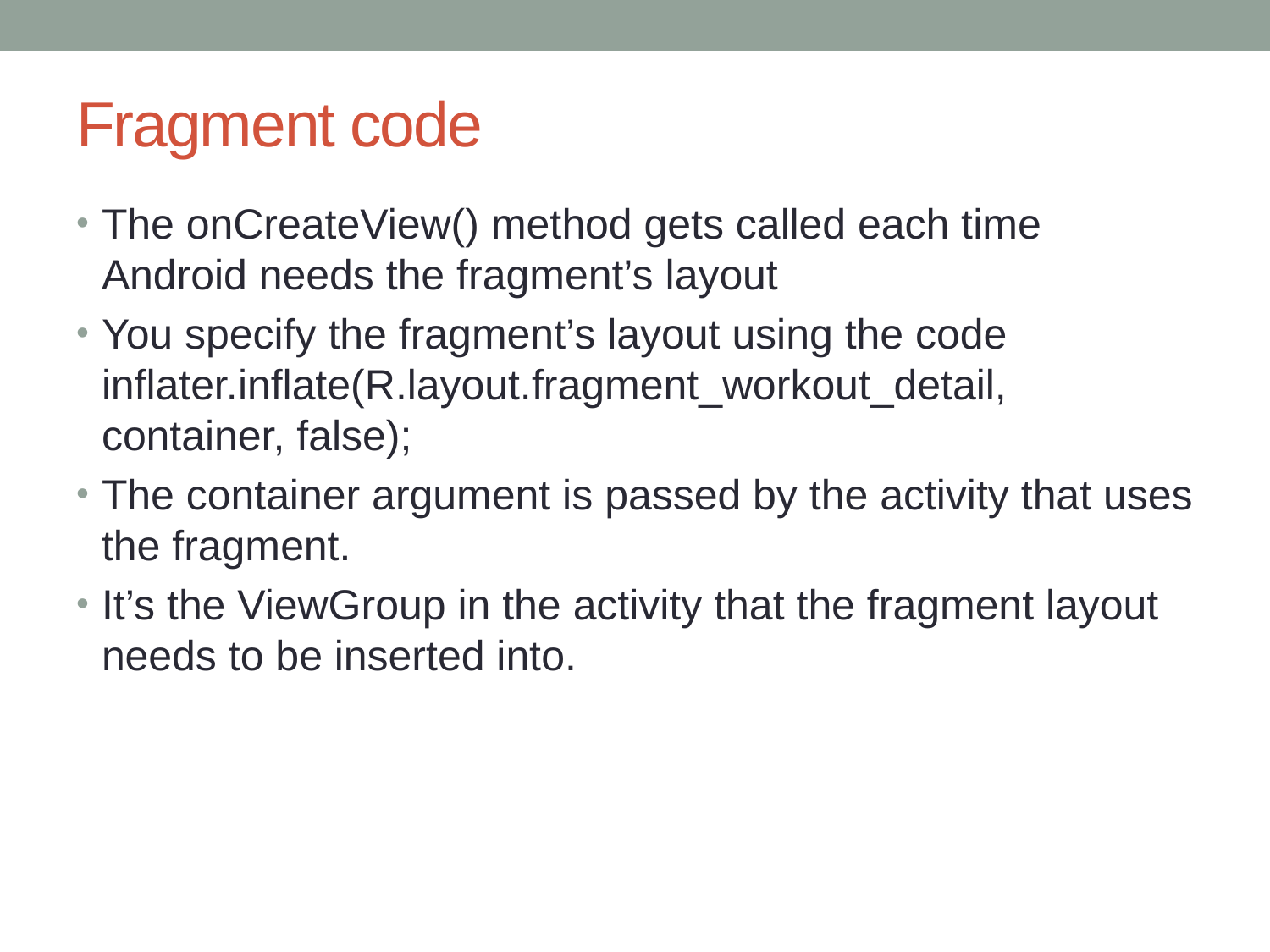

# Fragment code
The onCreateView() method gets called each time Android needs the fragment’s layout
You specify the fragment’s layout using the code inflater.inflate(R.layout.fragment_workout_detail, container, false);
The container argument is passed by the activity that uses the fragment.
It’s the ViewGroup in the activity that the fragment layout needs to be inserted into.